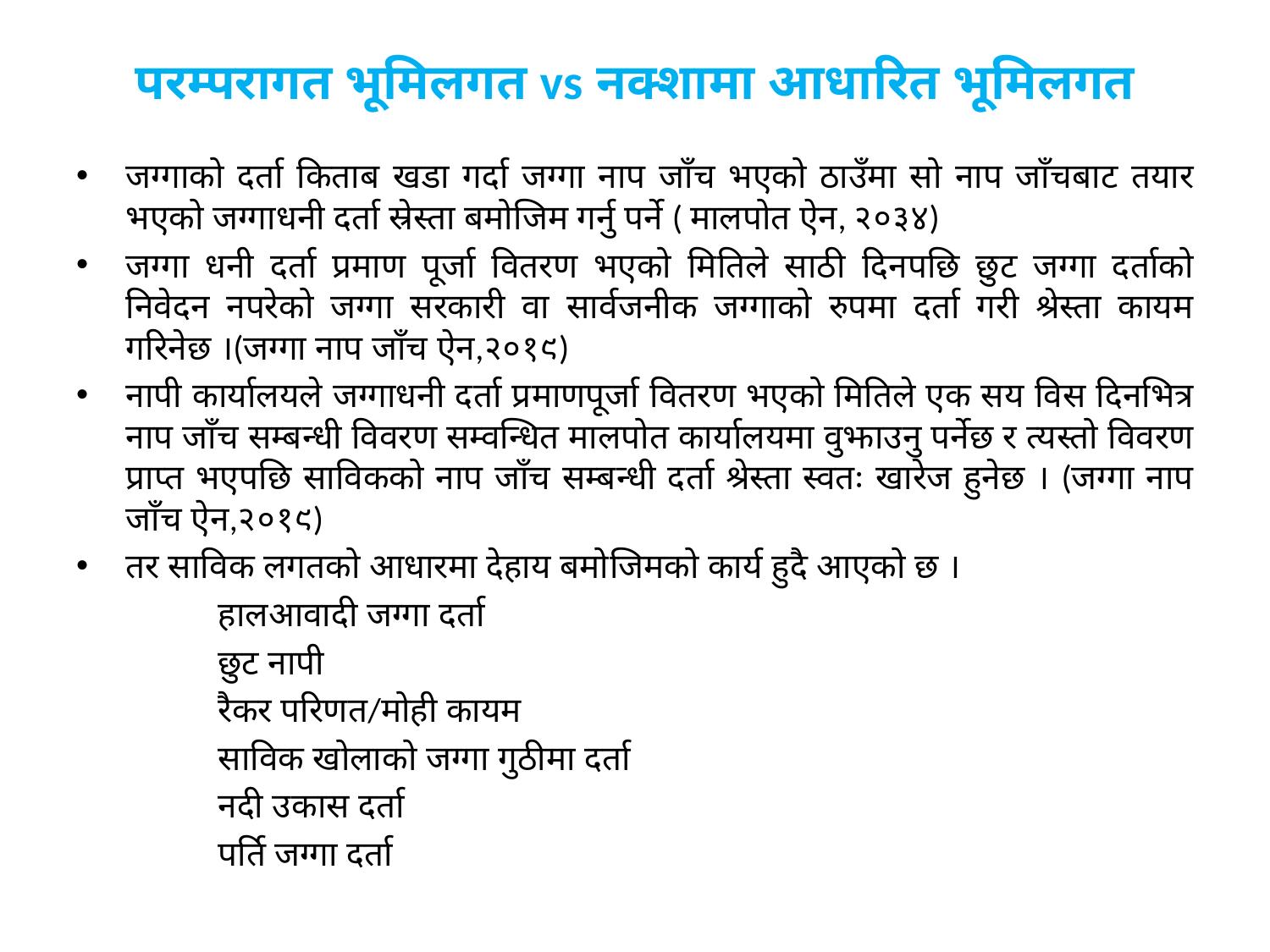

# परम्परागत भूमिलगत vs नक्शामा आधारित भूमिलगत
जग्गाको दर्ता किताब खडा गर्दा जग्गा नाप जाँच भएको ठाउँमा सो नाप जाँचबाट तयार भएको जग्गाधनी दर्ता स्रेस्ता बमोजिम गर्नु पर्ने ( मालपोत ऐन, २०३४)
जग्गा धनी दर्ता प्रमाण पूर्जा वितरण भएको मितिले साठी दिनपछि छुट जग्गा दर्ताको निवेदन नपरेको जग्गा सरकारी वा सार्वजनीक जग्गाको रुपमा दर्ता गरी श्रेस्ता कायम गरिनेछ ।(जग्गा नाप जाँच ऐन,२०१९)
नापी कार्यालयले जग्गाधनी दर्ता प्रमाणपूर्जा वितरण भएको मितिले एक सय विस दिनभित्र नाप जाँच सम्बन्धी विवरण सम्वन्धित मालपोत कार्यालयमा वुझाउनु पर्नेछ र त्यस्तो विवरण प्राप्त भएपछि साविकको नाप जाँच सम्बन्धी दर्ता श्रेस्ता स्वतः खारेज हुनेछ । (जग्गा नाप जाँच ऐन,२०१९)
तर साविक लगतको आधारमा देहाय बमोजिमको कार्य हुदै आएको छ ।
हालआवादी जग्गा दर्ता
छुट नापी
रैकर परिणत/मोही कायम
साविक खोलाको जग्गा गुठीमा दर्ता
नदी उकास दर्ता
पर्ति जग्गा दर्ता